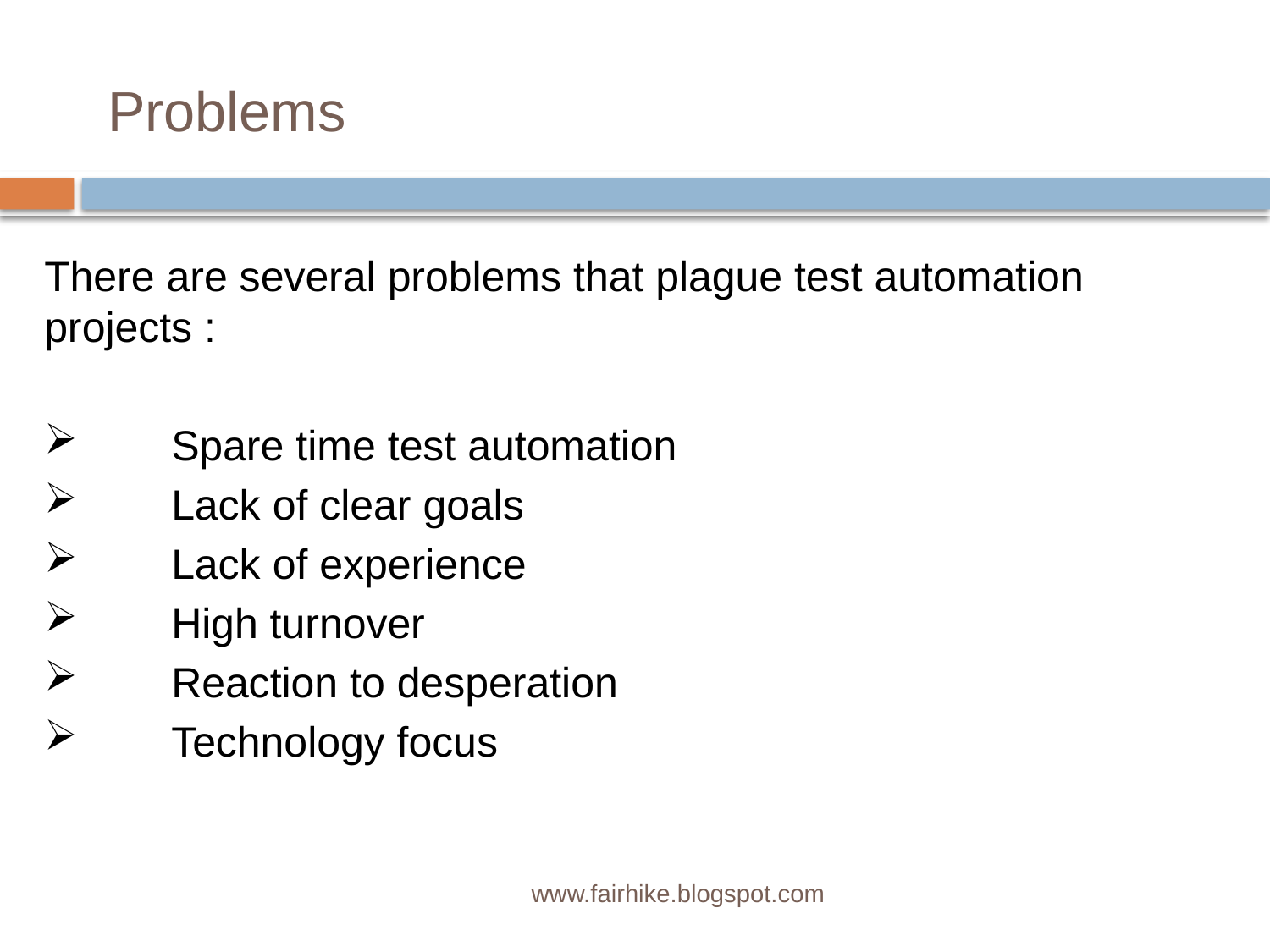

# Problems
There are several problems that plague test automation projects :

	Spare time test automation
	Lack of clear goals
	Lack of experience
	High turnover
	Reaction to desperation
	Technology focus

www.fairhike.blogspot.com